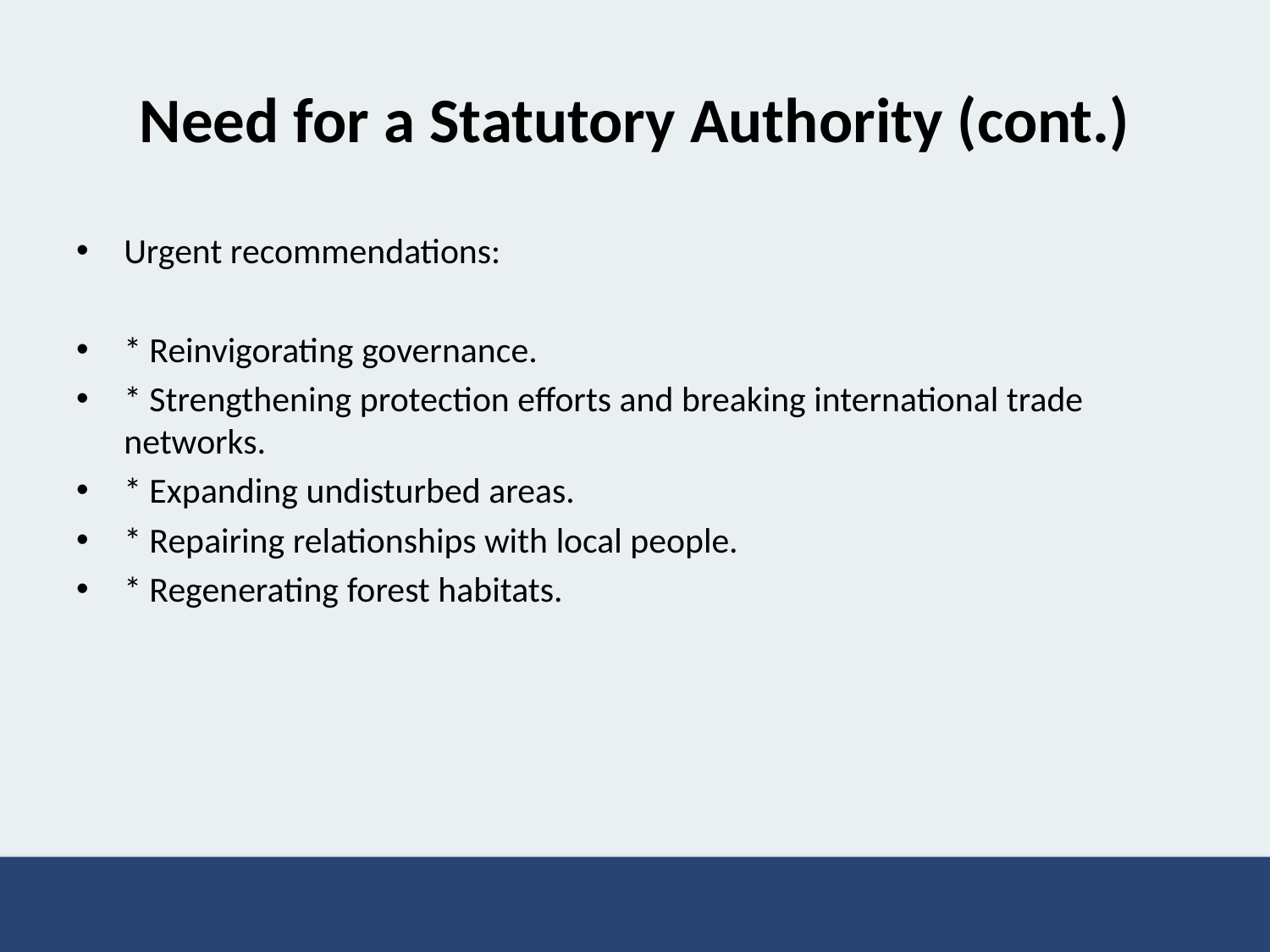

# Need for a Statutory Authority (cont.)
Urgent recommendations:

* Reinvigorating governance.
* Strengthening protection efforts and breaking international trade networks.
* Expanding undisturbed areas.
* Repairing relationships with local people.
* Regenerating forest habitats.